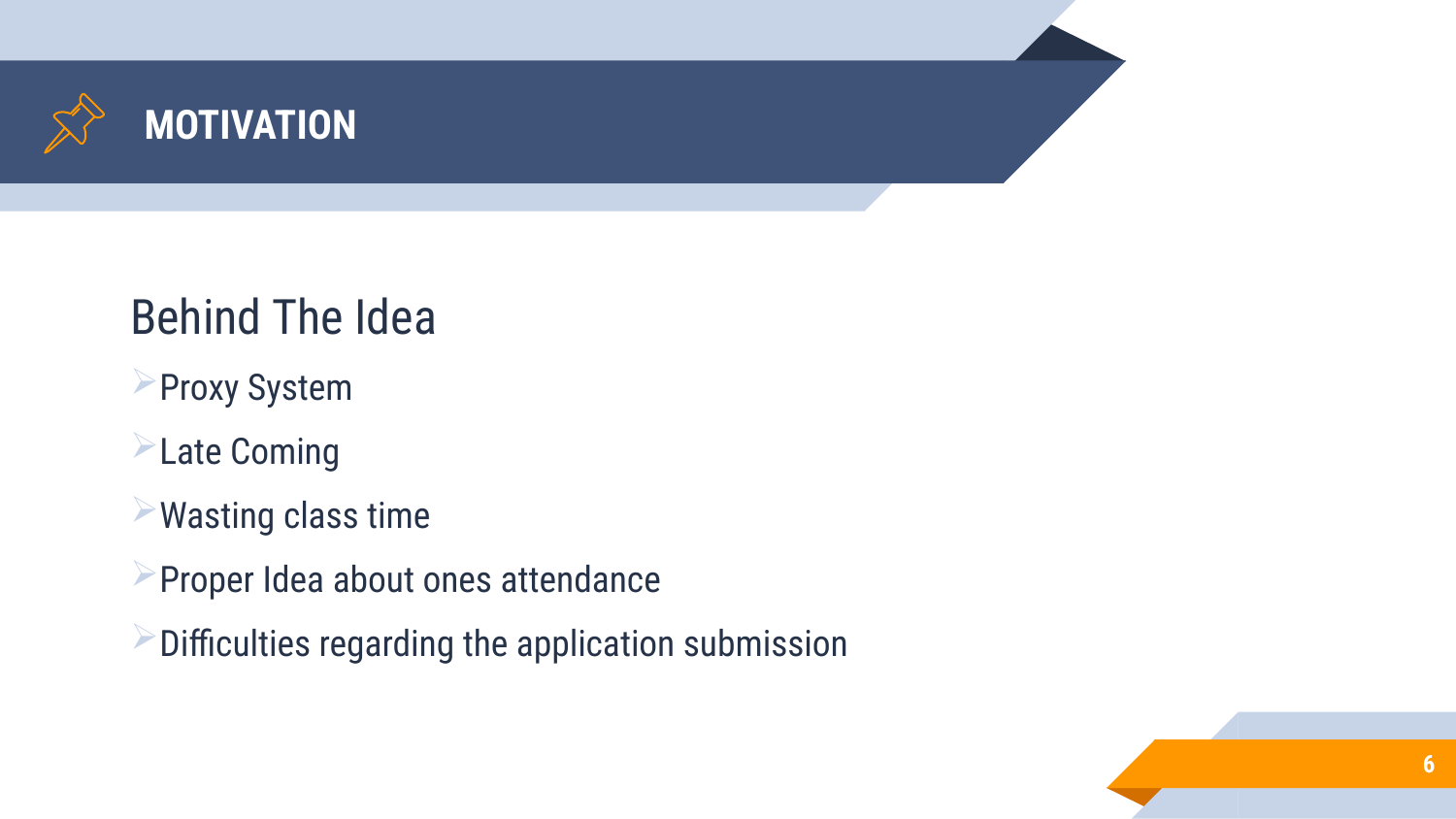

# MOTIVATION

Behind The Idea
Proxy System
Late Coming
Wasting class time
Proper Idea about ones attendance
Difficulties regarding the application submission
6